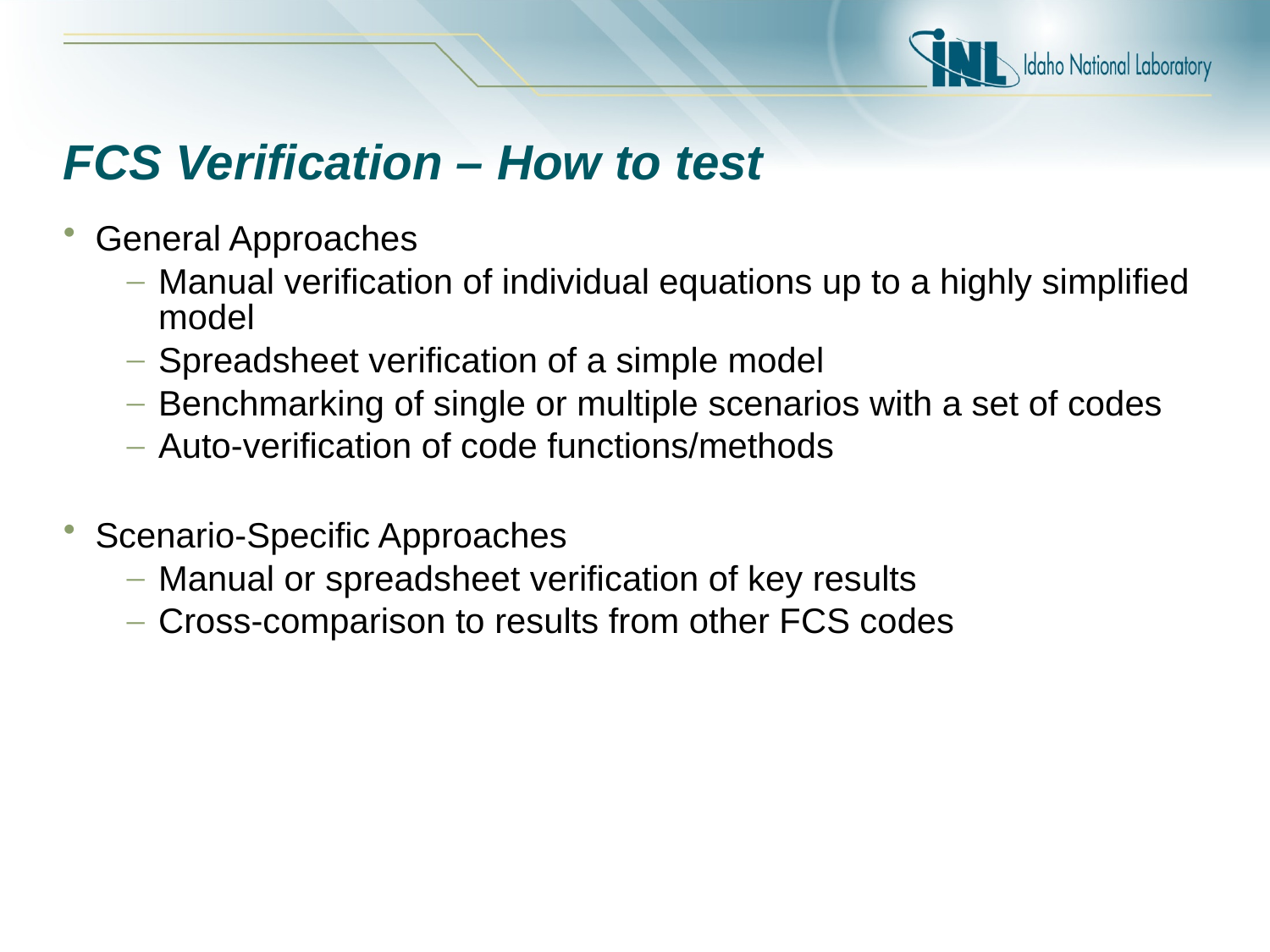

# FCS Verification – How to test
General Approaches
Manual verification of individual equations up to a highly simplified model
Spreadsheet verification of a simple model
Benchmarking of single or multiple scenarios with a set of codes
Auto-verification of code functions/methods

Scenario-Specific Approaches
Manual or spreadsheet verification of key results
Cross-comparison to results from other FCS codes